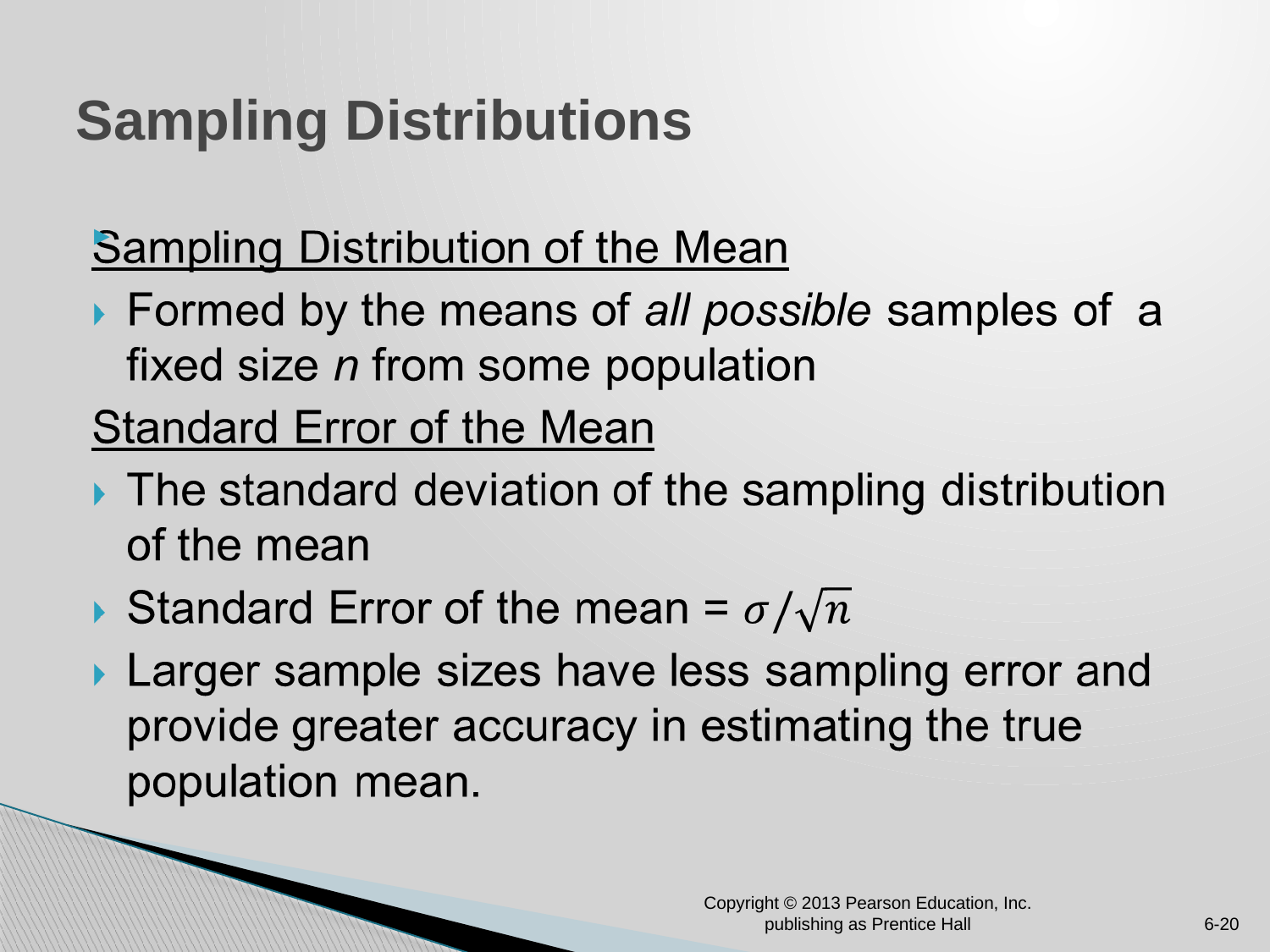

# Sampling Distributions

Copyright © 2013 Pearson Education, Inc. publishing as Prentice Hall
6-20